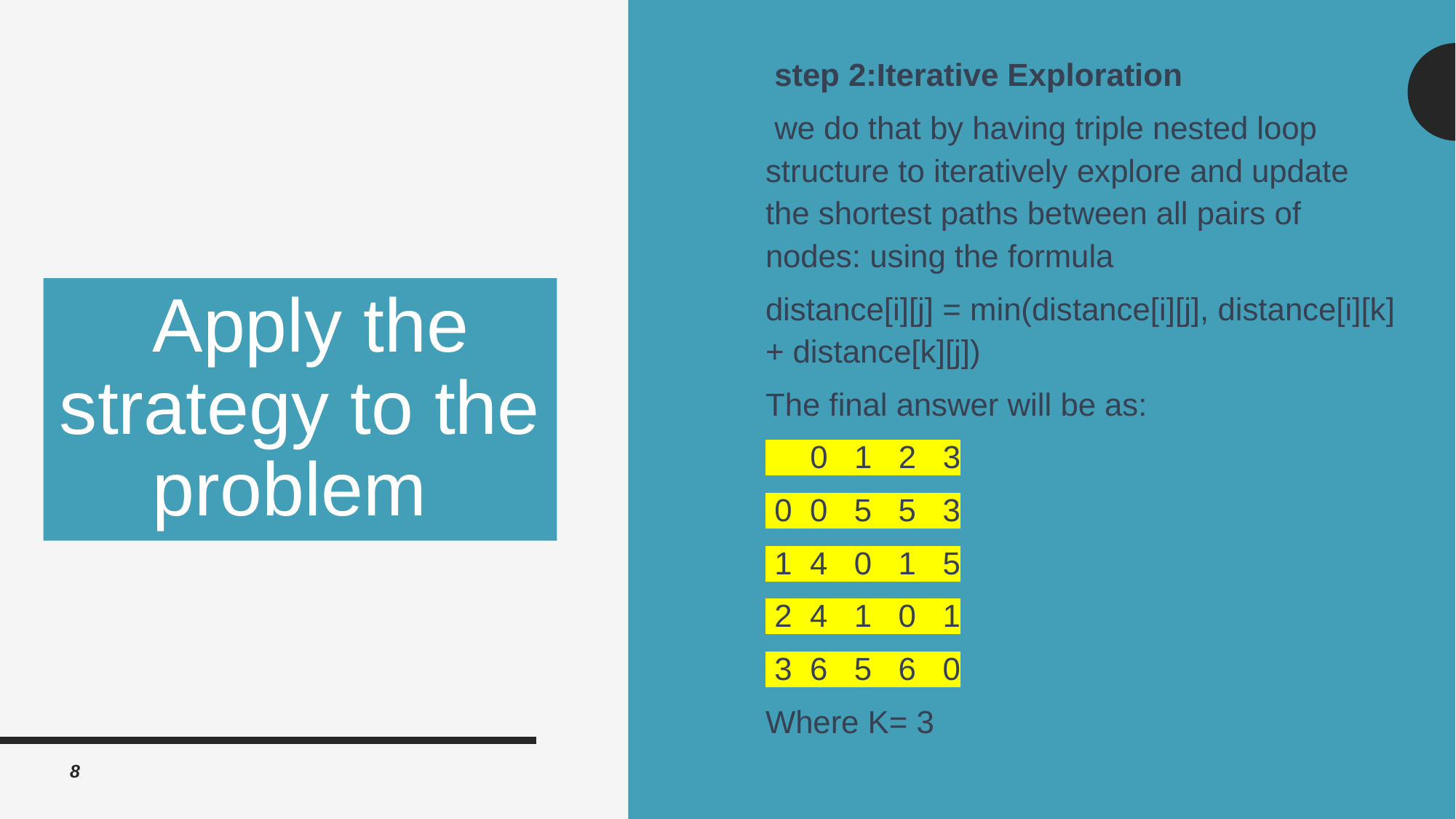

step 2:Iterative Exploration
 we do that by having triple nested loop structure to iteratively explore and update the shortest paths between all pairs of nodes: using the formula
distance[i][j] = min(distance[i][j], distance[i][k] + distance[k][j])
The final answer will be as:
     0   1   2   3
 0  0   5   5   3
 1  4   0   1   5
 2  4   1   0   1
 3  6   5   6   0
Where K= 3
# Apply the strategy to the problem
8